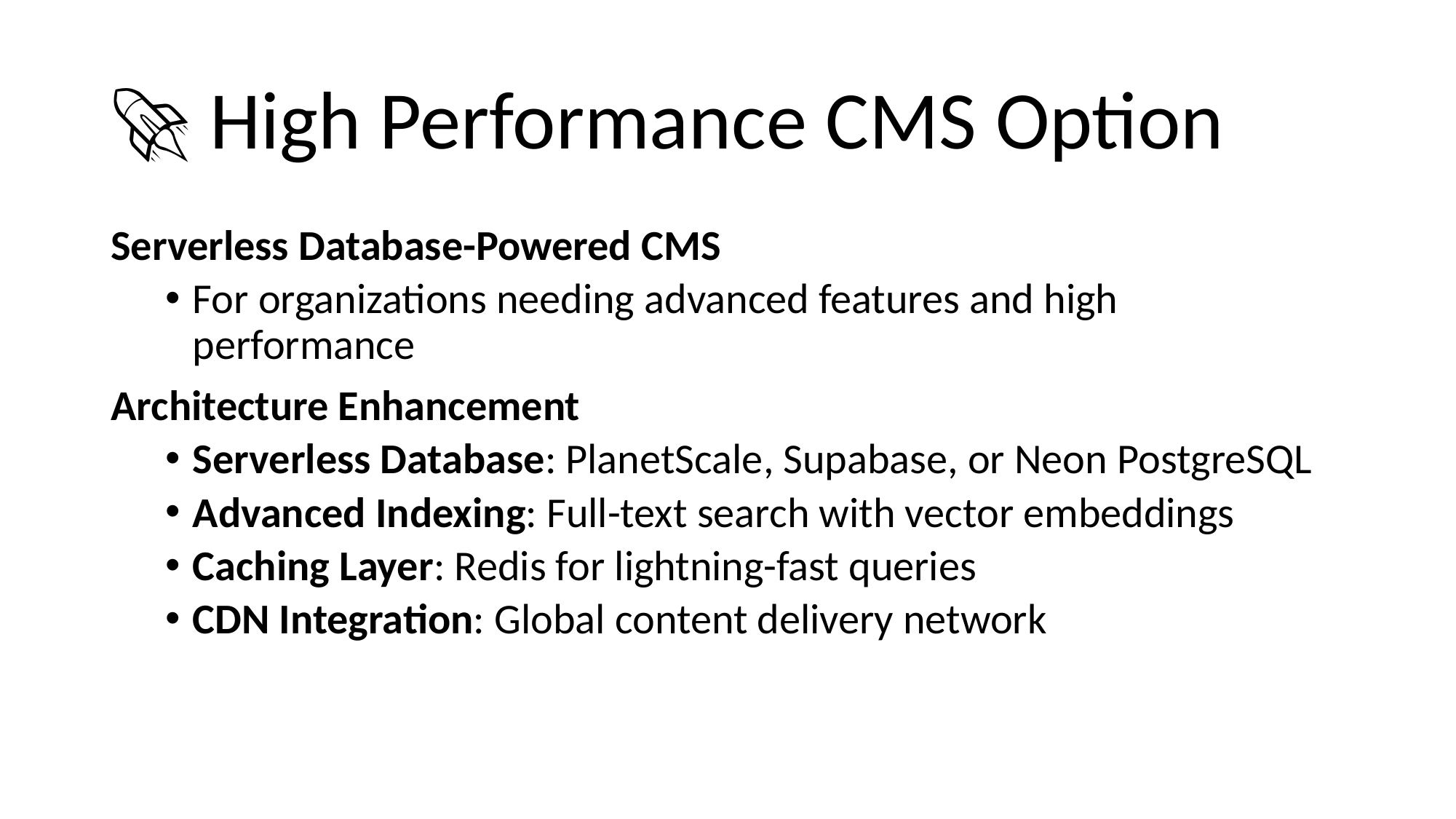

# 🚀 High Performance CMS Option
Serverless Database-Powered CMS
For organizations needing advanced features and high performance
Architecture Enhancement
Serverless Database: PlanetScale, Supabase, or Neon PostgreSQL
Advanced Indexing: Full-text search with vector embeddings
Caching Layer: Redis for lightning-fast queries
CDN Integration: Global content delivery network